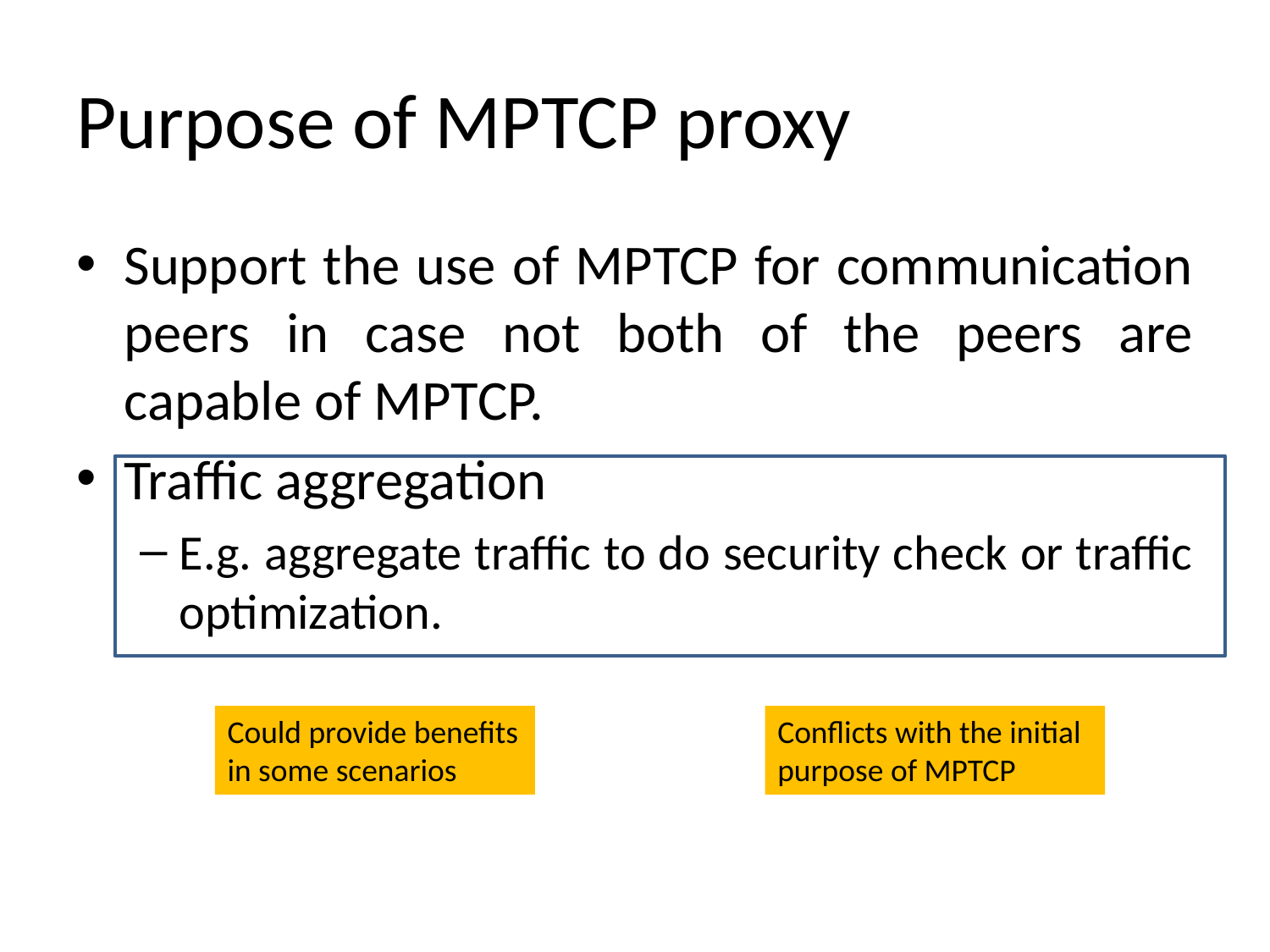

# Purpose of MPTCP proxy
Support the use of MPTCP for communication peers in case not both of the peers are capable of MPTCP.
Traffic aggregation
E.g. aggregate traffic to do security check or traffic optimization.

Could provide benefits in some scenarios
Conflicts with the initial purpose of MPTCP